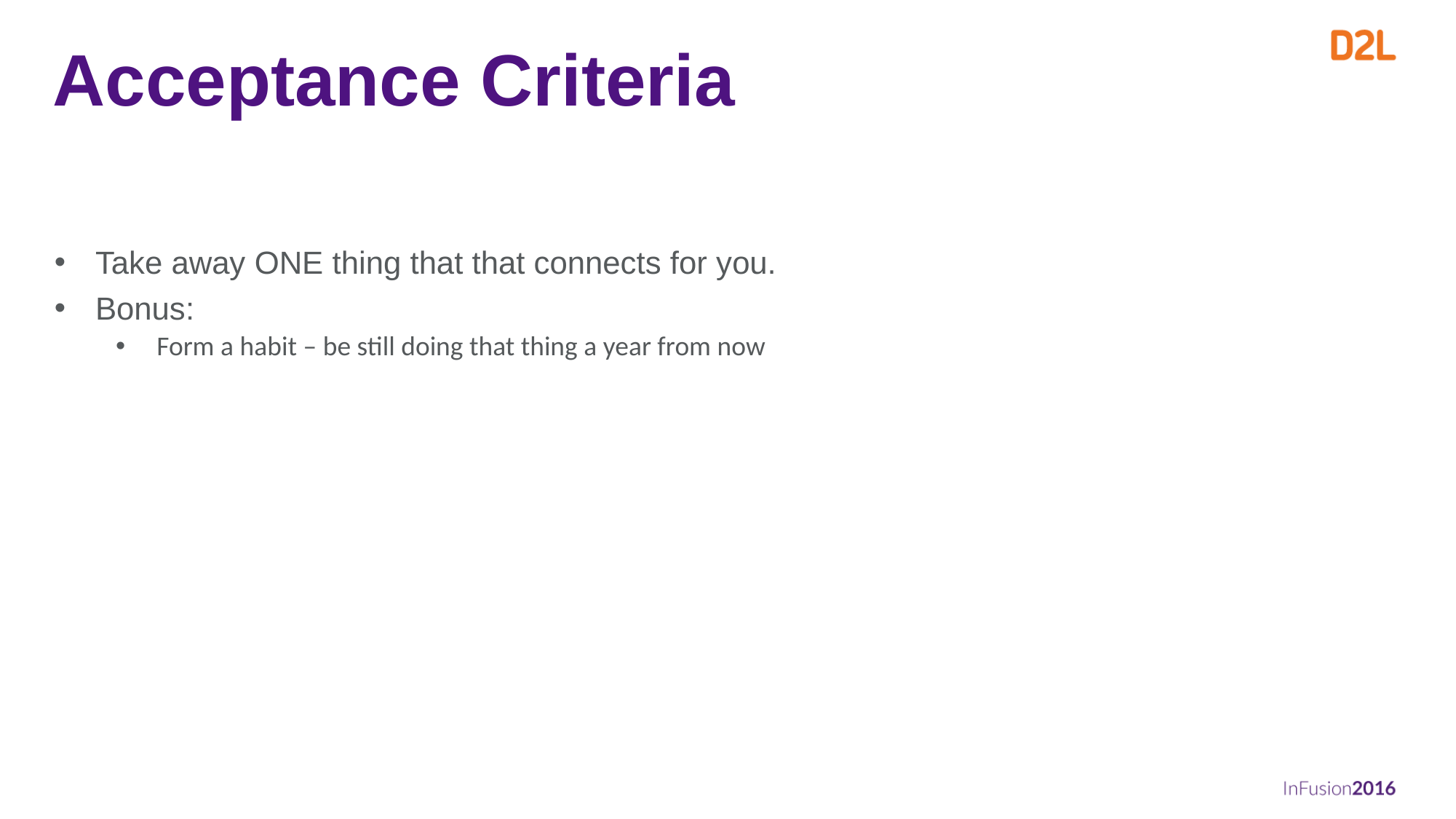

# Acceptance Criteria
Take away ONE thing that that connects for you.
Bonus:
Form a habit – be still doing that thing a year from now